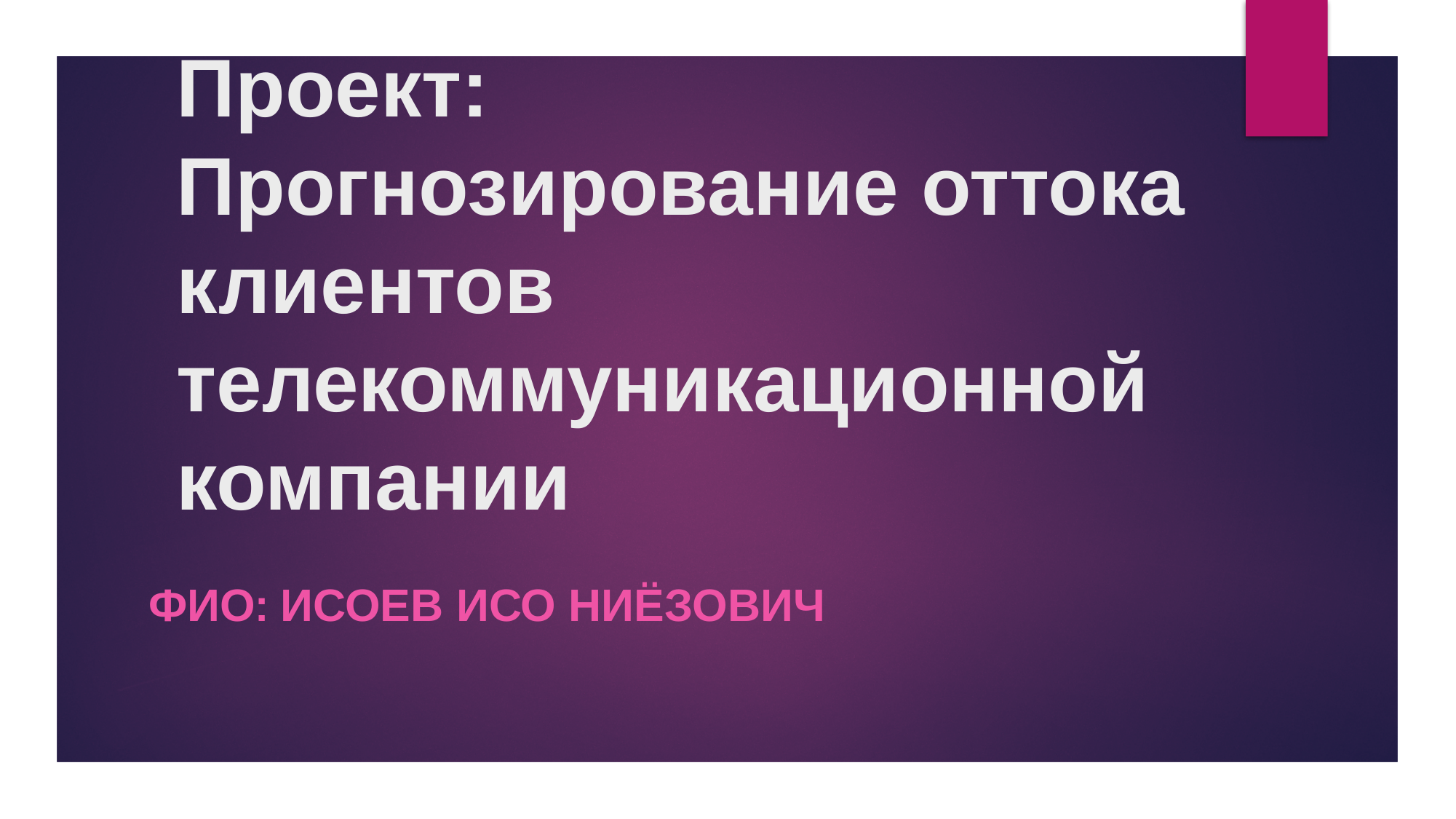

# Проект: Прогнозирование оттока клиентов телекоммуникационной компании
ФИО: Исоев ИСО НИЁЗОВИЧ